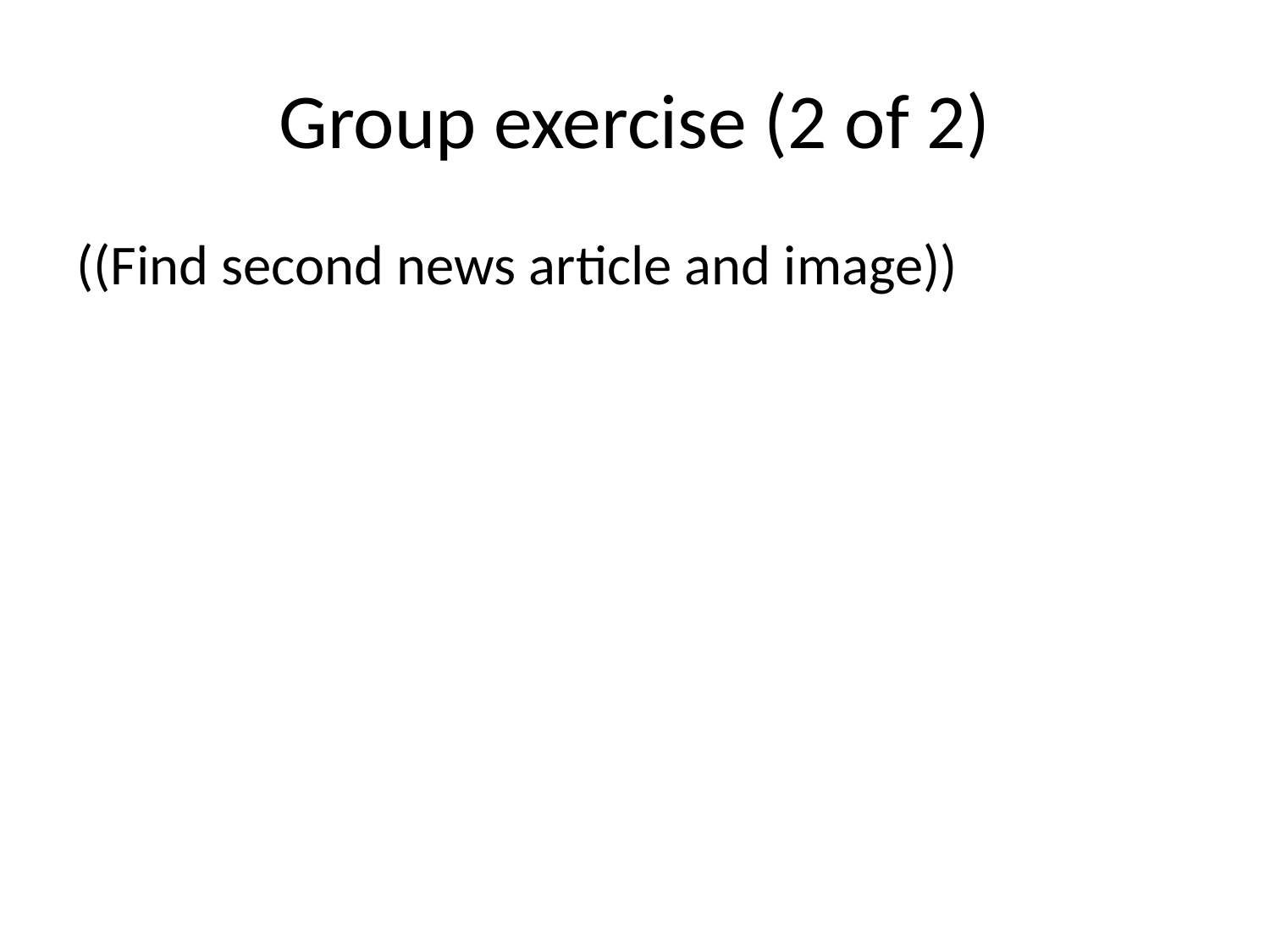

# Group exercise (2 of 2)
((Find second news article and image))